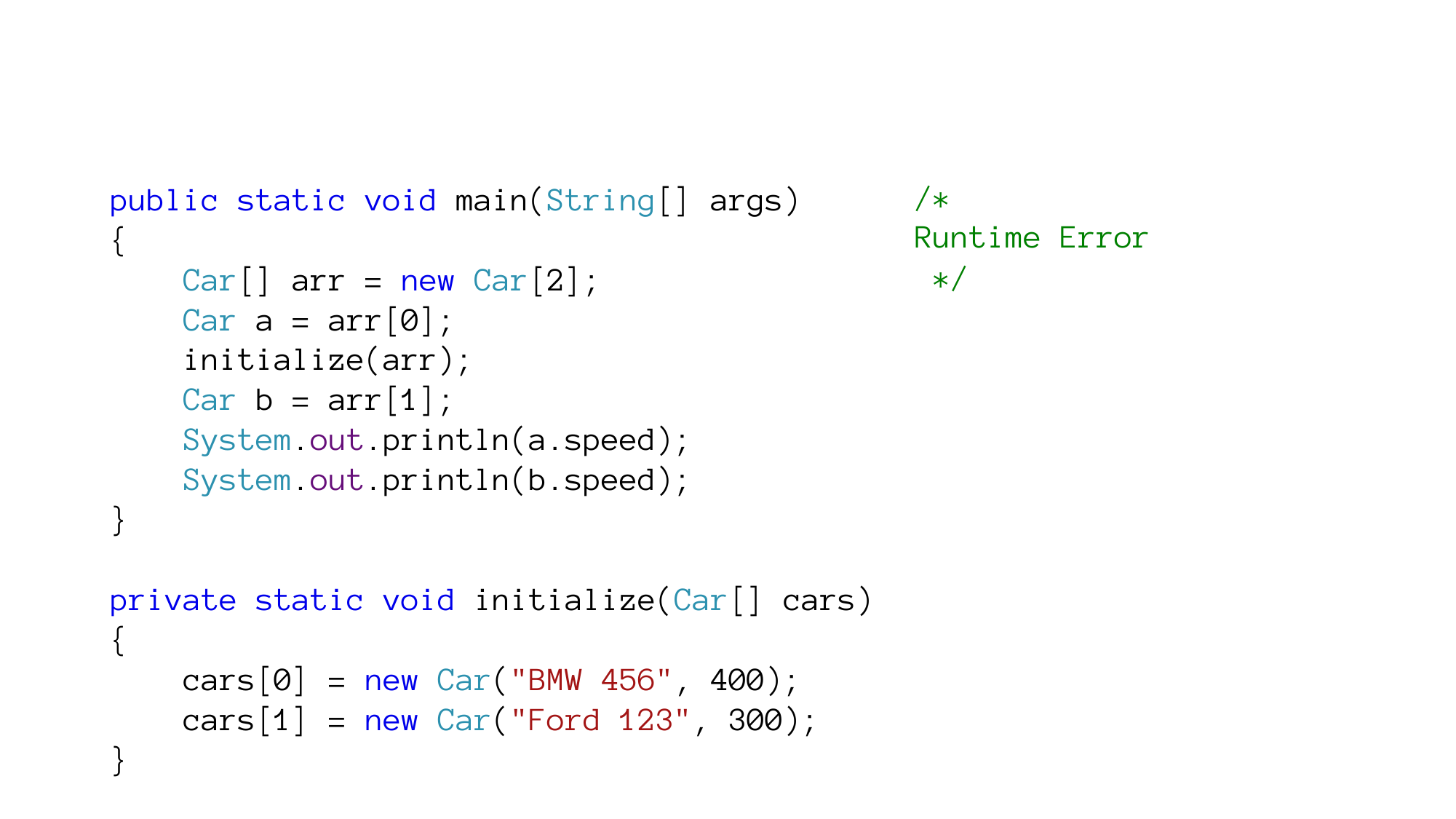

#
public static void main(String[] args)
{
    Car[] arr = new Car[2];
    Car a = arr[0];
    initialize(arr);
    Car b = arr[1];
    System.out.println(a.speed);
    System.out.println(b.speed);
}
private static void initialize(Car[] cars)
{
    cars[0] = new Car("BMW 456", 400);
    cars[1] = new Car("Ford 123", 300);
}
/*
Runtime Error
 */